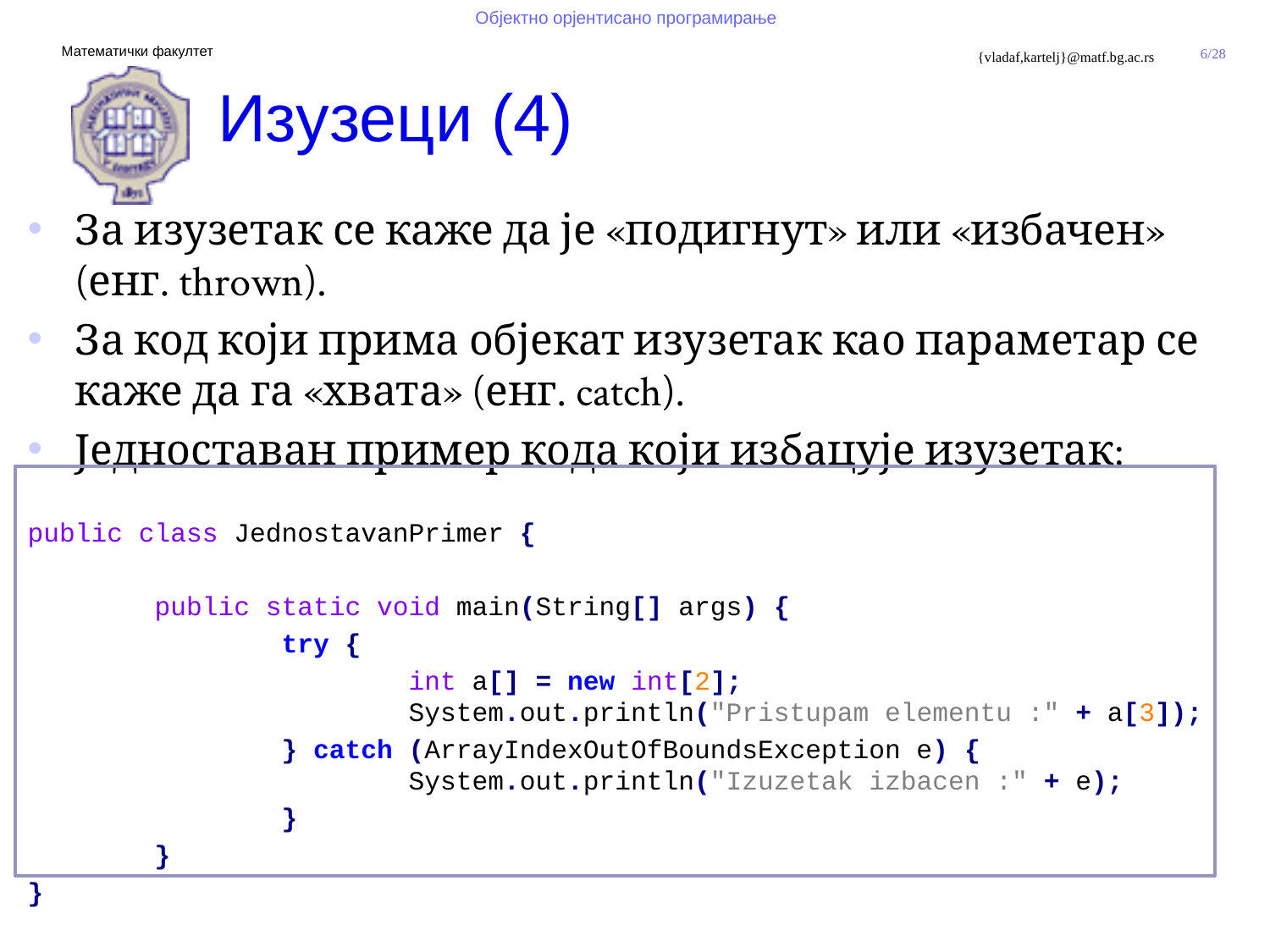

# Изузеци (4)
За изузетак се каже да је «подигнут» или «избачен» (енг. thrown).
За код који прима објекат изузетак као параметар се каже да га «хвата» (енг. catch).
Једноставан пример кода који избацује изузетак:

public class JednostavanPrimer {

	public static void main(String[] args) {
		try {
			int a[] = new int[2]; 							System.out.println("Pristupam elementu :" + a[3]);
		} catch (ArrayIndexOutOfBoundsException e) { 					System.out.println("Izuzetak izbacen :" + e);
		}
	}
}